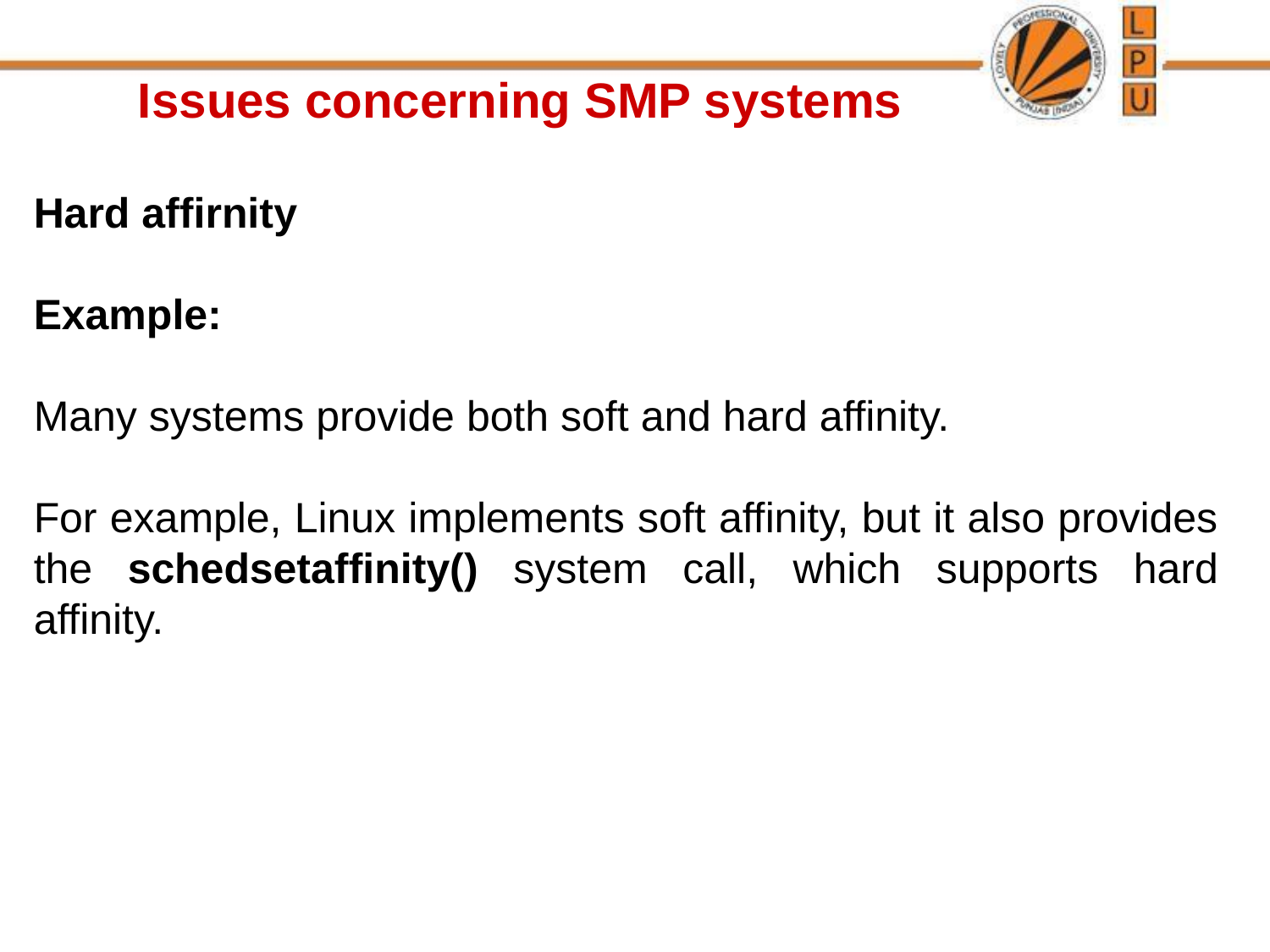

Issues concerning SMP systems
Hard affirnity

Example:

Many systems provide both soft and hard affinity.

For example, Linux implements soft affinity, but it also provides the schedsetaffinity() system call, which supports hard affinity.